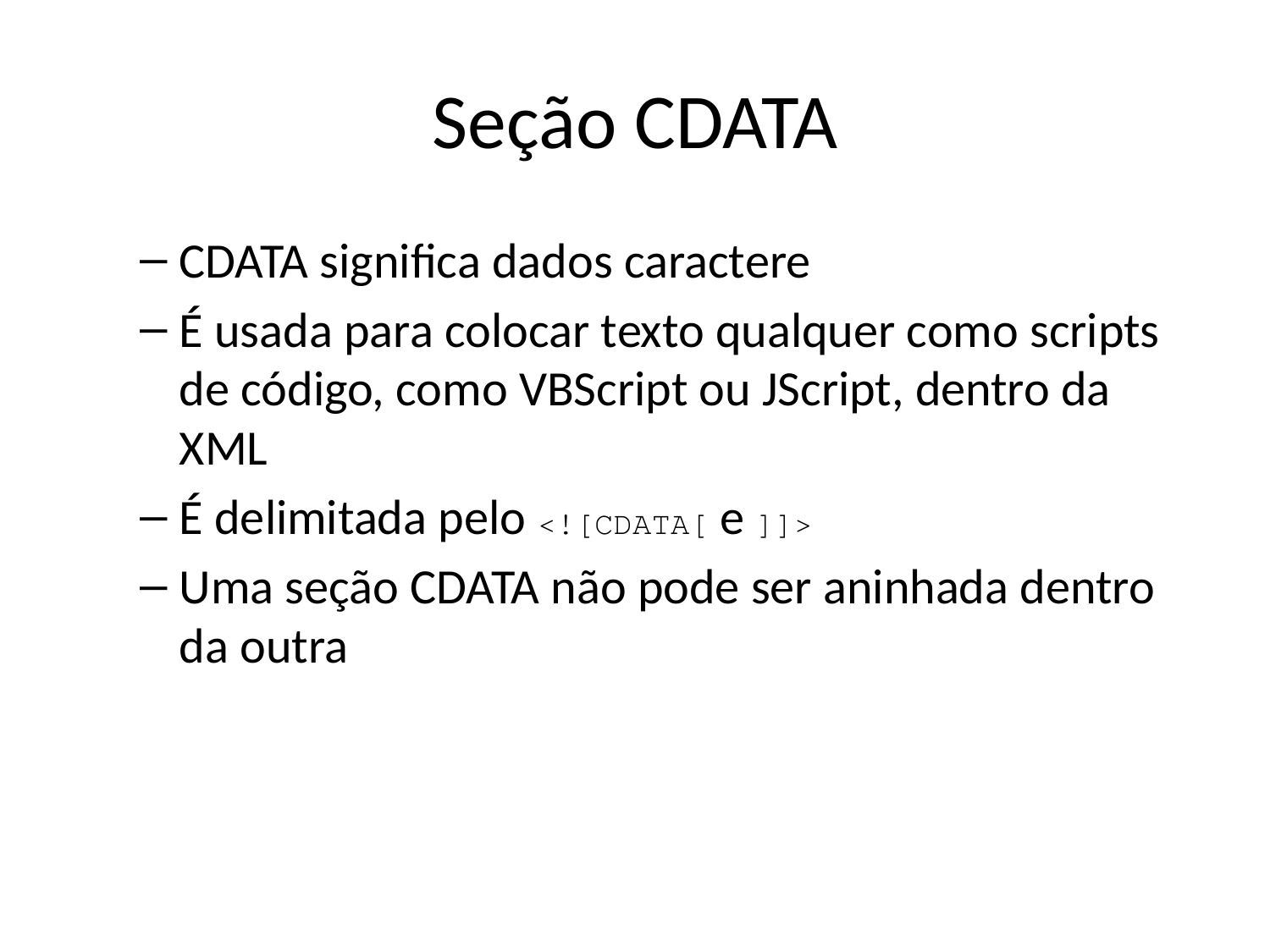

# Seção CDATA
CDATA significa dados caractere
É usada para colocar texto qualquer como scripts de código, como VBScript ou JScript, dentro da XML
É delimitada pelo <![CDATA[ e ]]>
Uma seção CDATA não pode ser aninhada dentro da outra